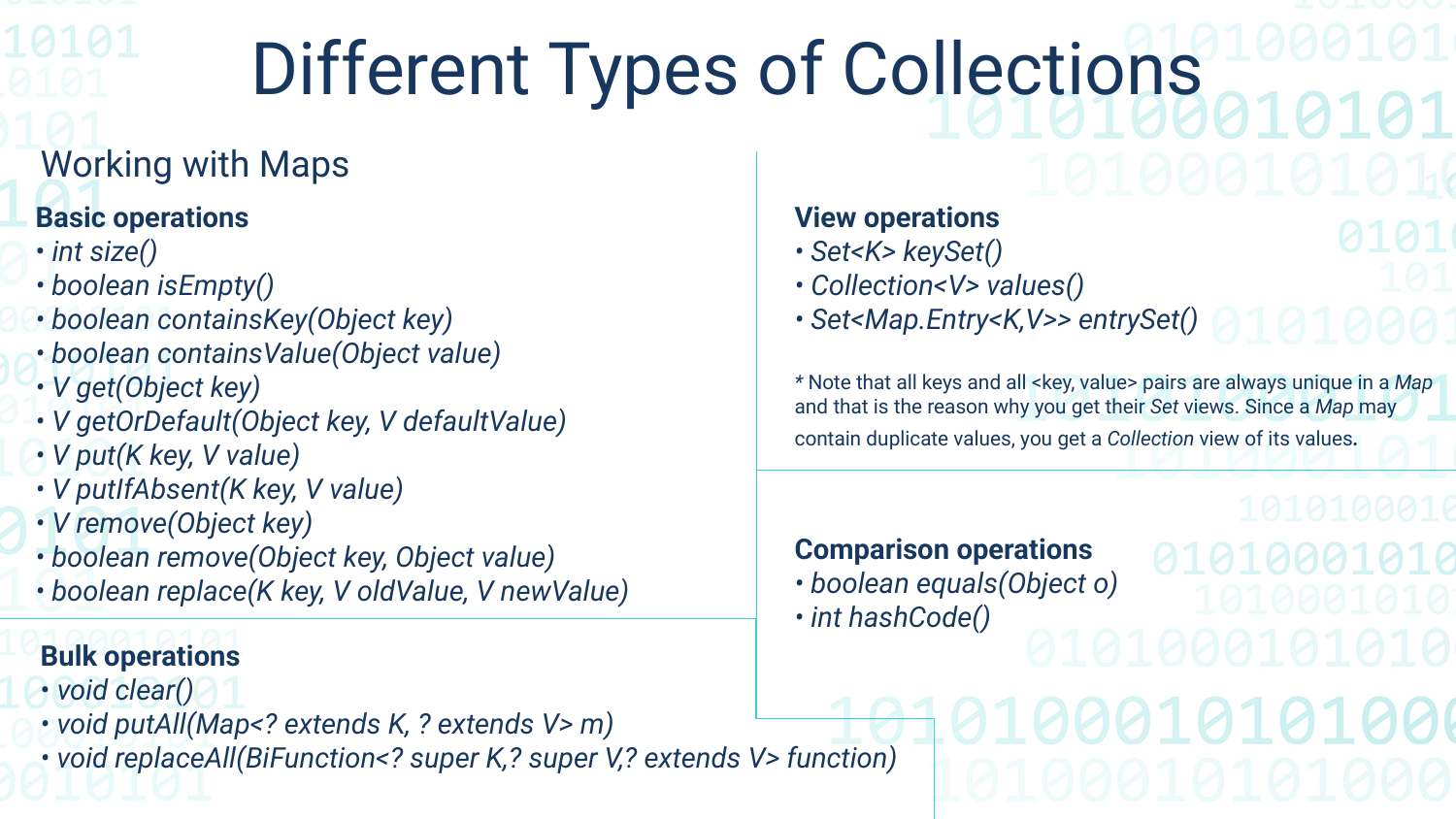

Different Types of Collections
Working with Maps
Basic operations
• int size()
• boolean isEmpty()
• boolean containsKey(Object key)
• boolean containsValue(Object value)
• V get(Object key)
• V getOrDefault(Object key, V defaultValue)
• V put(K key, V value)
• V putIfAbsent(K key, V value)
• V remove(Object key)
• boolean remove(Object key, Object value)
• boolean replace(K key, V oldValue, V newValue)
View operations
• Set<K> keySet()
• Collection<V> values()
• Set<Map.Entry<K,V>> entrySet()

* Note that all keys and all <key, value> pairs are always unique in a Map and that is the reason why you get their Set views. Since a Map may       contain duplicate values, you get a Collection view of its values.
Comparison operations
• boolean equals(Object o)
• int hashCode()
Bulk operations
• void clear()
• void putAll(Map<? extends K, ? extends V> m)
• void replaceAll(BiFunction<? super K,? super V,? extends V> function)